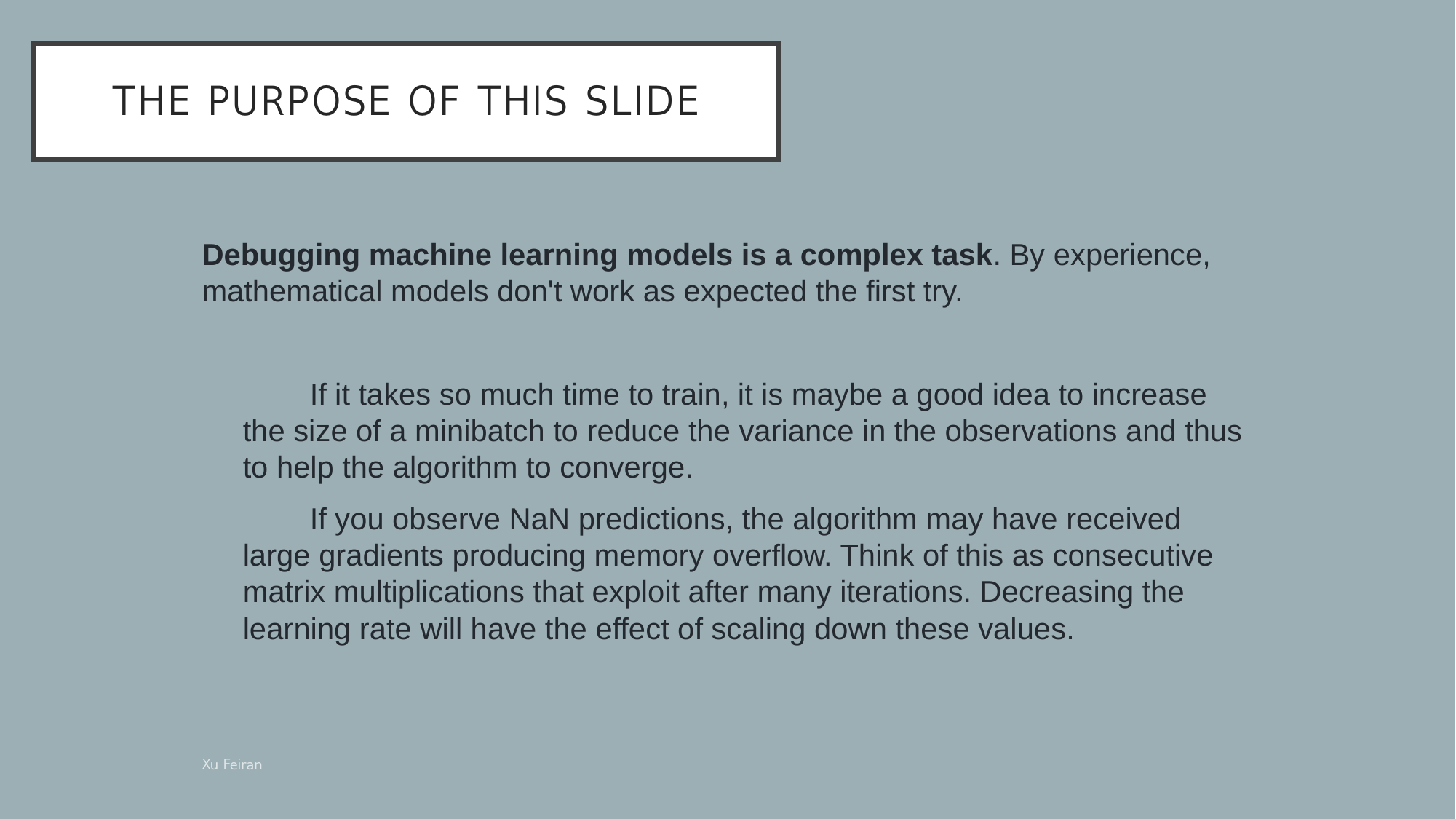

# The purpose of this slide
Debugging machine learning models is a complex task. By experience, mathematical models don't work as expected the first try.

        If it takes so much time to train, it is maybe a good idea to increase the size of a minibatch to reduce the variance in the observations and thus to help the algorithm to converge.
        If you observe NaN predictions, the algorithm may have received large gradients producing memory overflow. Think of this as consecutive matrix multiplications that exploit after many iterations. Decreasing the learning rate will have the effect of scaling down these values.

Xu Feiran